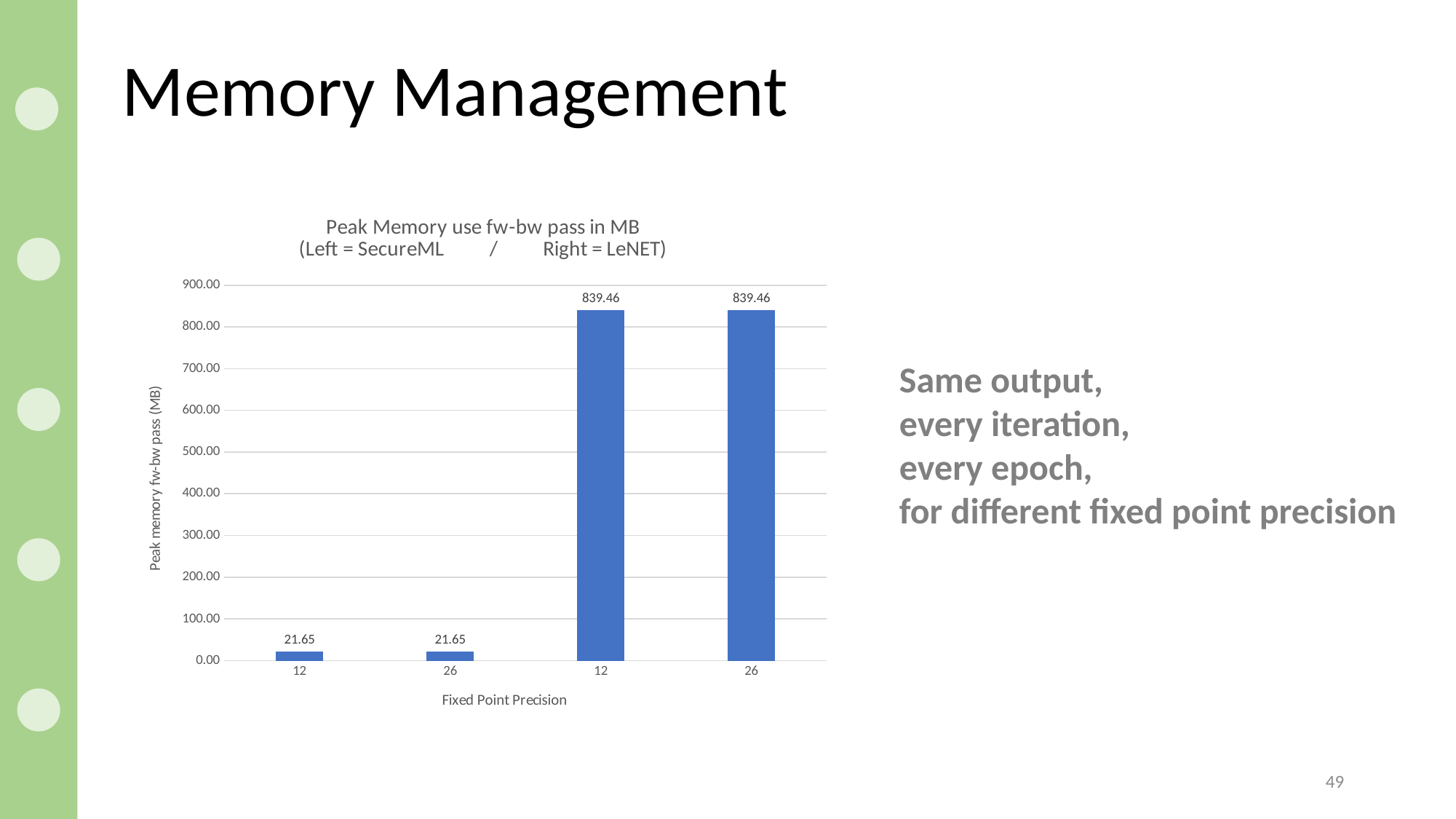

# Memory Management

### Chart: Peak Memory use fw-bw pass in MB
(Left = SecureML          /          Right = LeNET)

| Category |  |
|---|---|
| 12 | 21.65 |
| 26 | 21.65 |
| 12 | 839.46 |
| 26 | 839.46 |
Same output,
every iteration,
every epoch,
for different fixed point precision

49